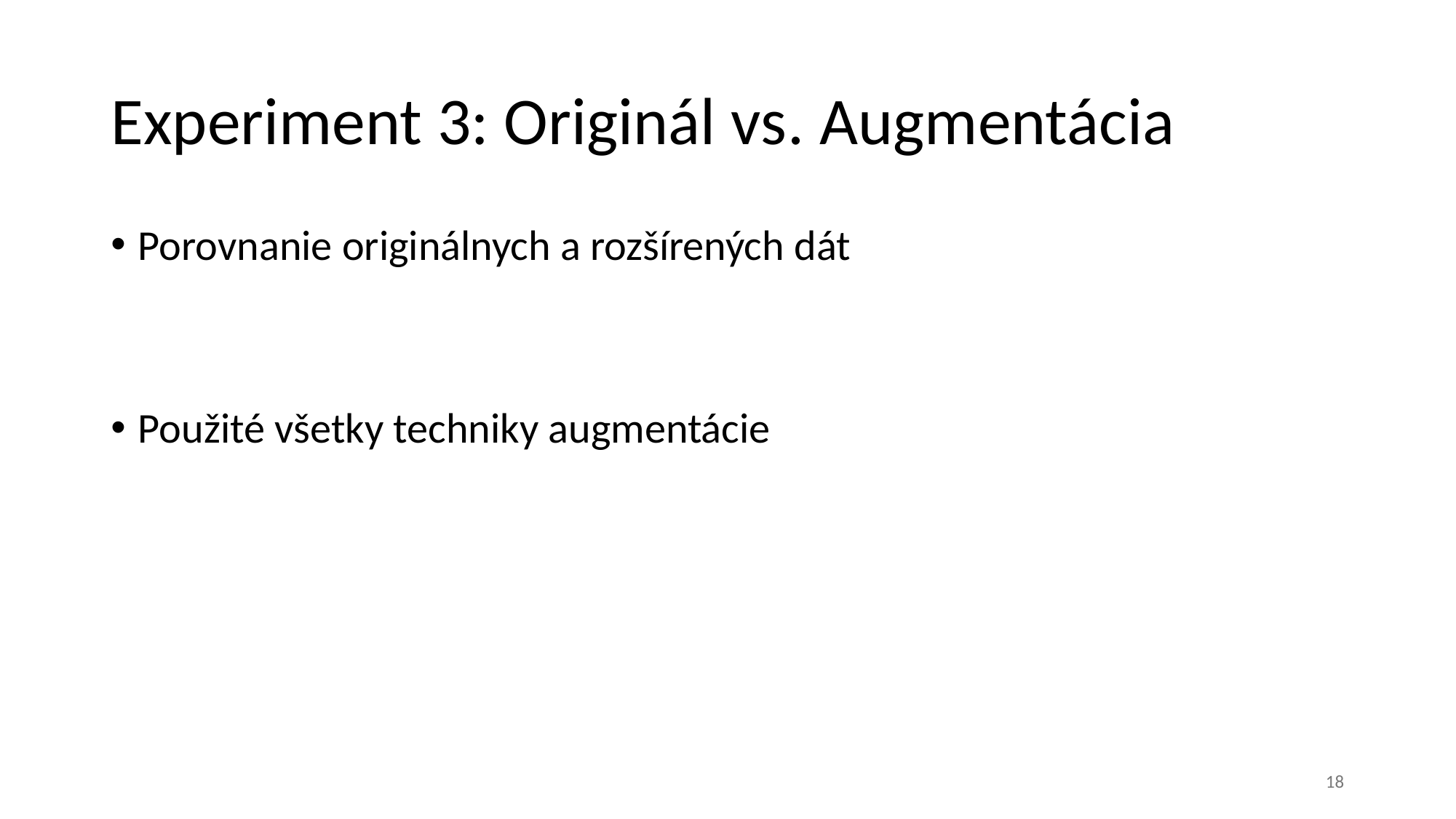

# Experiment 3: Originál vs. Augmentácia
Porovnanie originálnych a rozšírených dát

Použité všetky techniky augmentácie
18